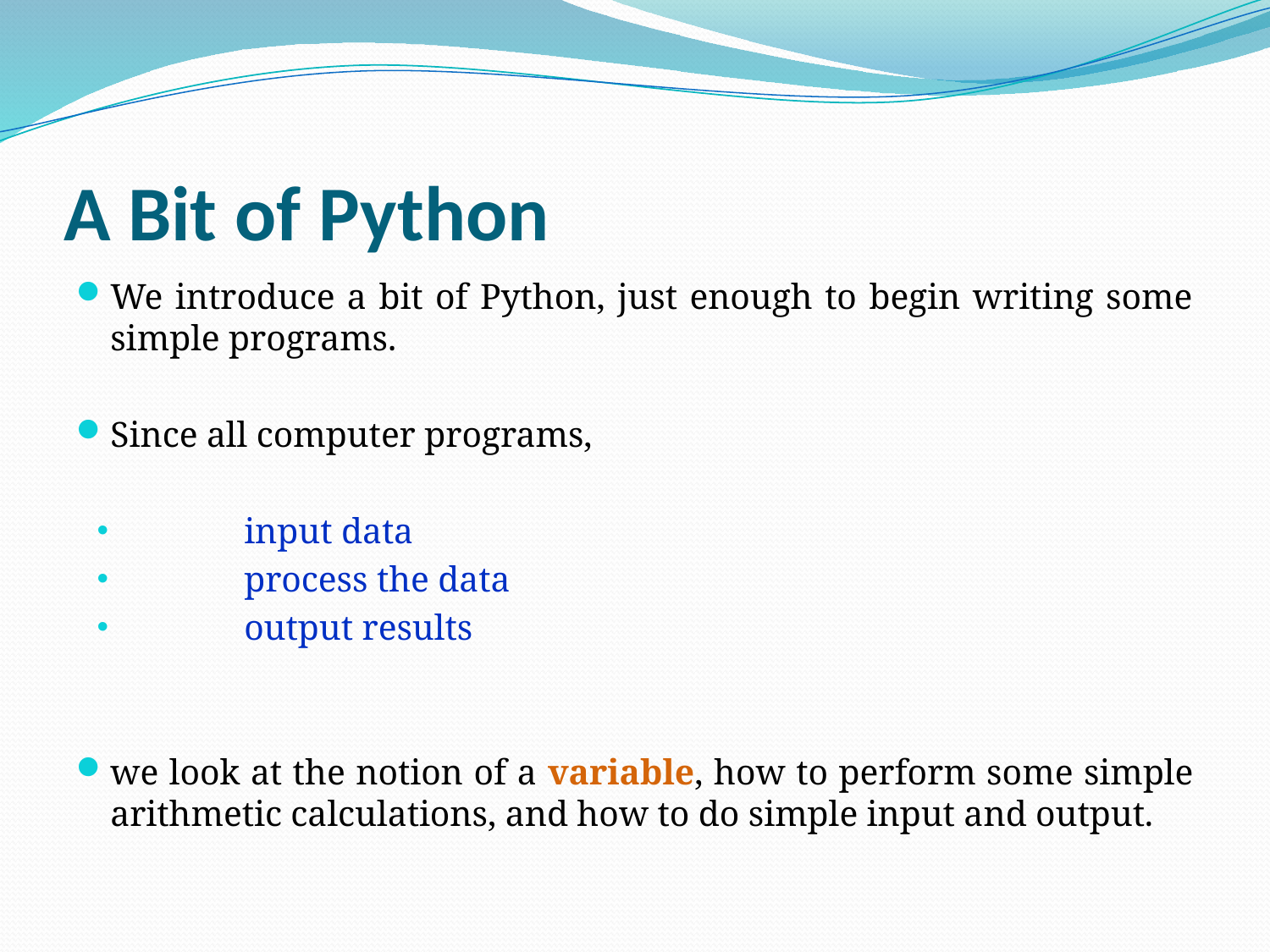

# A Bit of Python
We introduce a bit of Python, just enough to begin writing some simple programs.

Since all computer programs,

	input data
	process the data
	output results

we look at the notion of a variable, how to perform some simple arithmetic calculations, and how to do simple input and output.